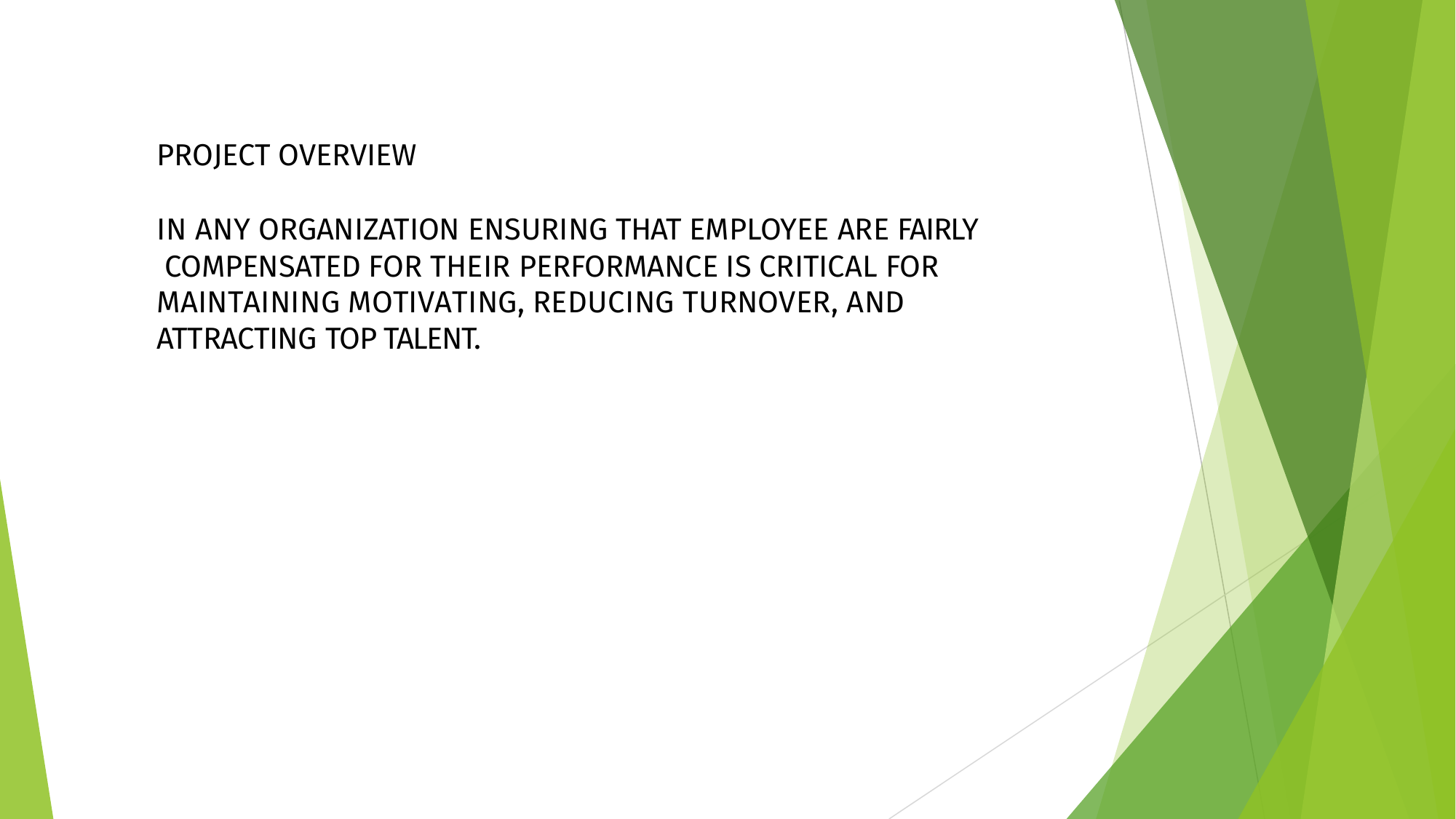

PROJECT OVERVIEW

IN ANY ORGANIZATION ENSURING THAT EMPLOYEE ARE FAIRLY  COMPENSATED FOR THEIR PERFORMANCE IS CRITICAL FOR  MAINTAINING MOTIVATING, REDUCING TURNOVER, AND  ATTRACTING TOP TALENT.